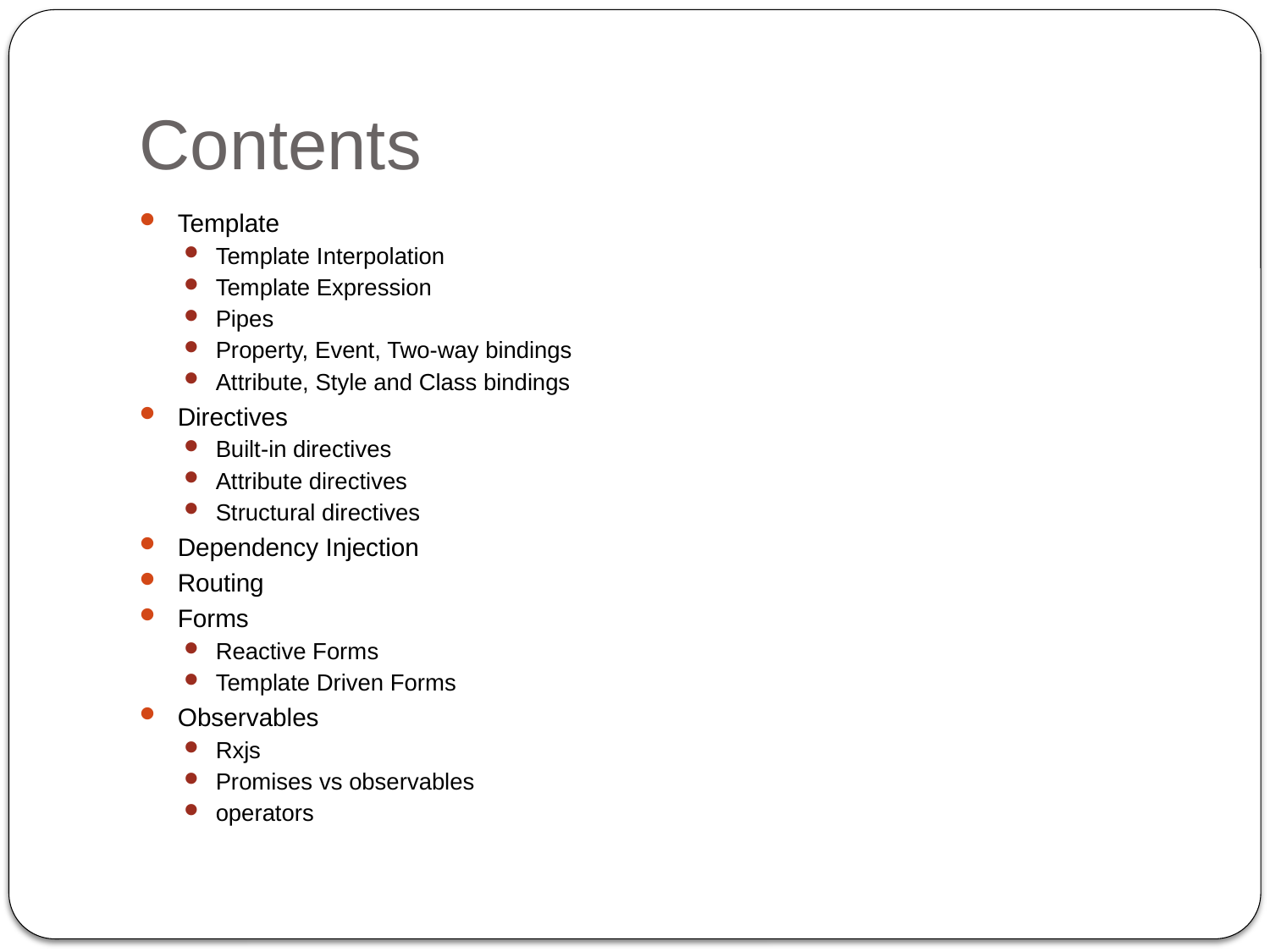

# Contents
Template
Template Interpolation
Template Expression
Pipes
Property, Event, Two-way bindings
Attribute, Style and Class bindings
Directives
Built-in directives
Attribute directives
Structural directives
Dependency Injection
Routing
Forms
Reactive Forms
Template Driven Forms
Observables
Rxjs
Promises vs observables
operators